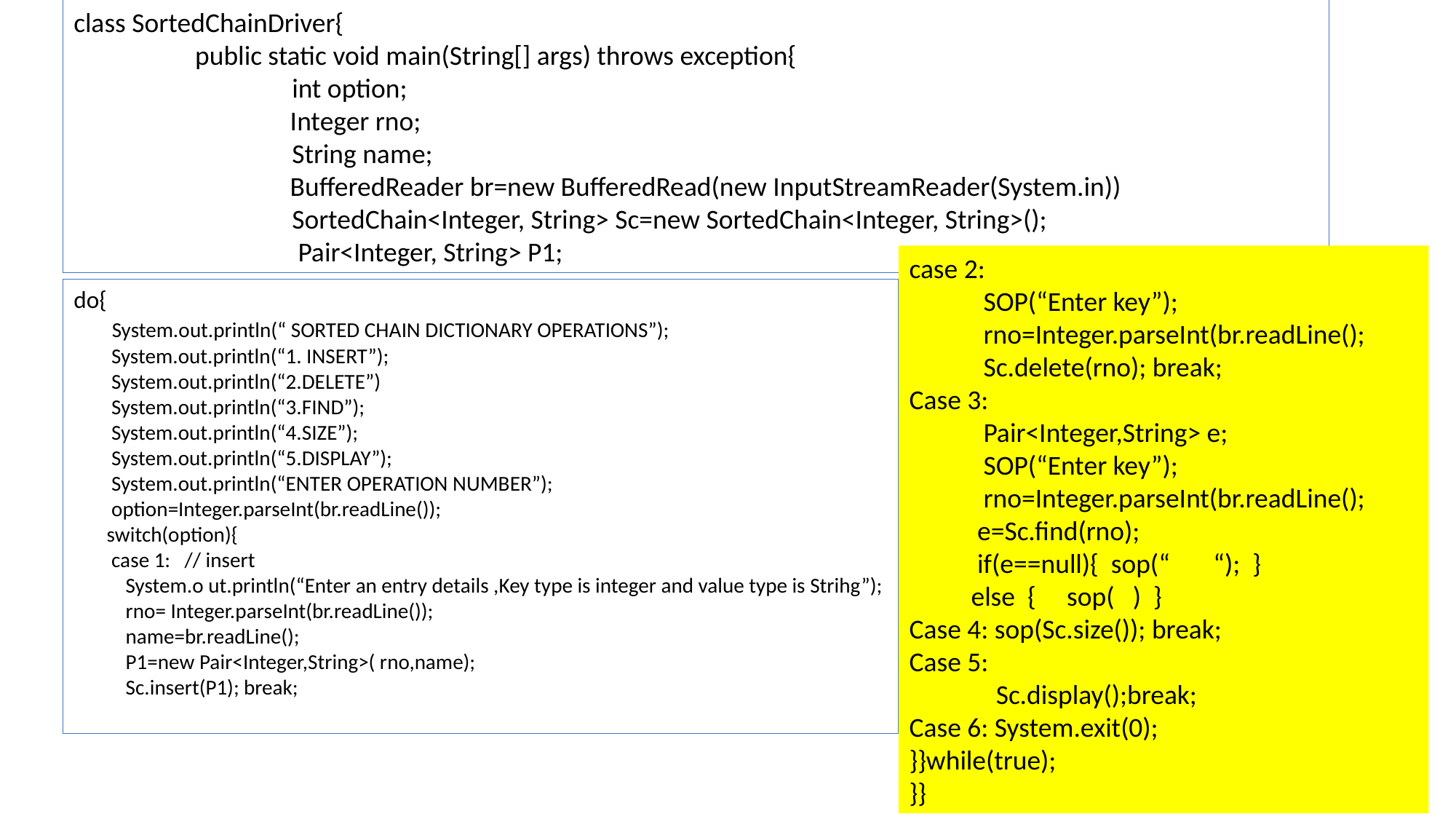

class SortedChainDriver{
	  public static void main(String[] args) throws exception{
		int option;
                                   Integer rno;
		String name;
                                   BufferedReader br=new BufferedRead(new InputStreamReader(System.in))
		SortedChain<Integer, String> Sc=new SortedChain<Integer, String>();
		 Pair<Integer, String> P1;
case 2:
            SOP(“Enter key”);
            rno=Integer.parseInt(br.readLine();
            Sc.delete(rno); break;
Case 3:
            Pair<Integer,String> e;
            SOP(“Enter key”);
            rno=Integer.parseInt(br.readLine();
           e=Sc.find(rno);
           if(e==null){  sop(“       “);  }
          else  {     sop(   )  }
Case 4: sop(Sc.size()); break;
Case 5:
              Sc.display();break;
Case 6: System.exit(0);
}}while(true);
}}
do{
       System.out.println(“ SORTED CHAIN DICTIONARY OPERATIONS”);
        System.out.println(“1. INSERT”);
        System.out.println(“2.DELETE”)
        System.out.println(“3.FIND”);
        System.out.println(“4.SIZE”);
        System.out.println(“5.DISPLAY”);
        System.out.println(“ENTER OPERATION NUMBER”);
        option=Integer.parseInt(br.readLine());
       switch(option){
        case 1:   // insert
           System.o ut.println(“Enter an entry details ,Key type is integer and value type is Strihg”);
           rno= Integer.parseInt(br.readLine());
           name=br.readLine();
           P1=new Pair<Integer,String>( rno,name);
           Sc.insert(P1); break;